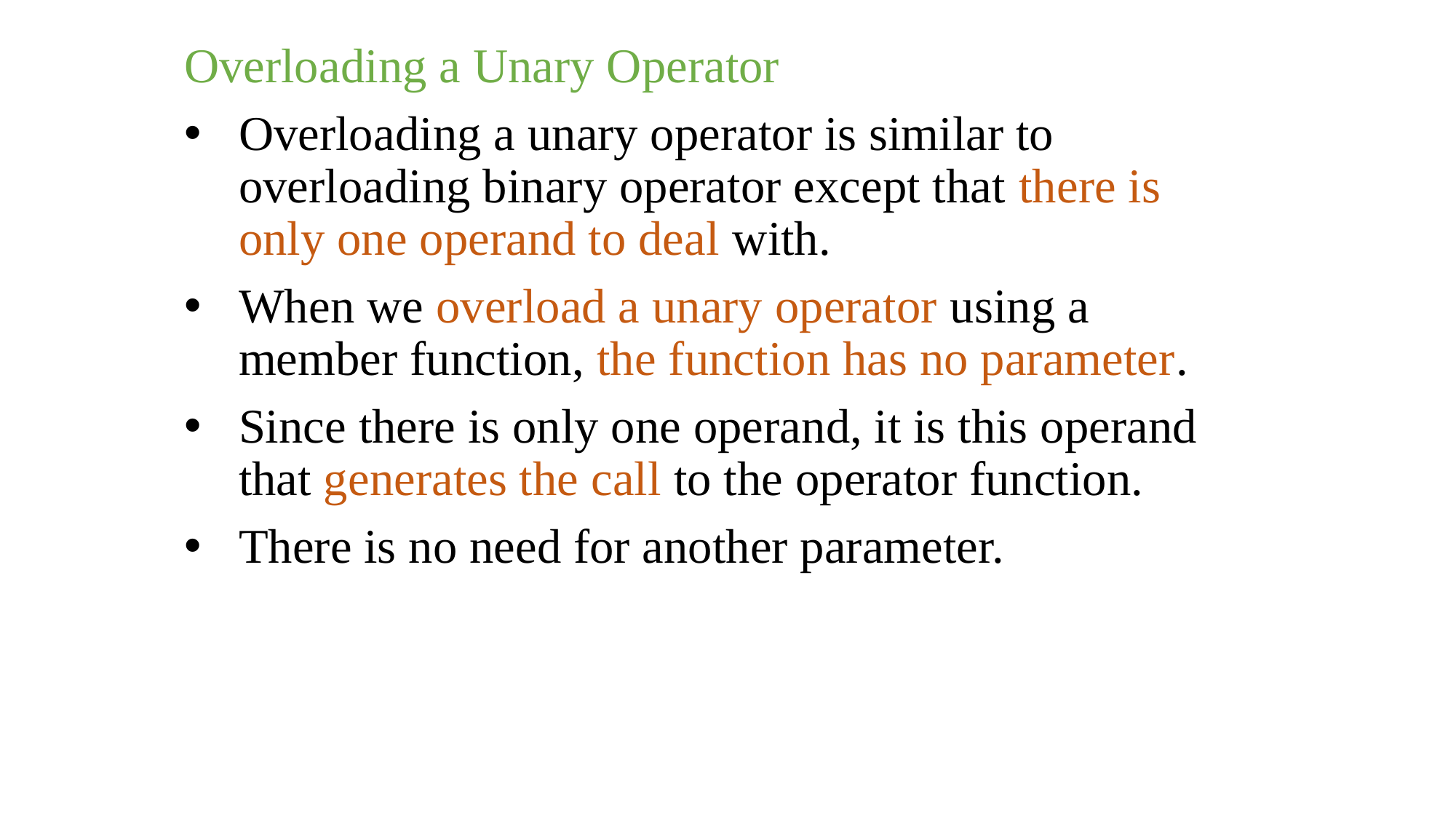

Overloading a Unary Operator
Overloading a unary operator is similar to overloading binary operator except that there is only one operand to deal with.
When we overload a unary operator using a member function, the function has no parameter.
Since there is only one operand, it is this operand that generates the call to the operator function.
There is no need for another parameter.